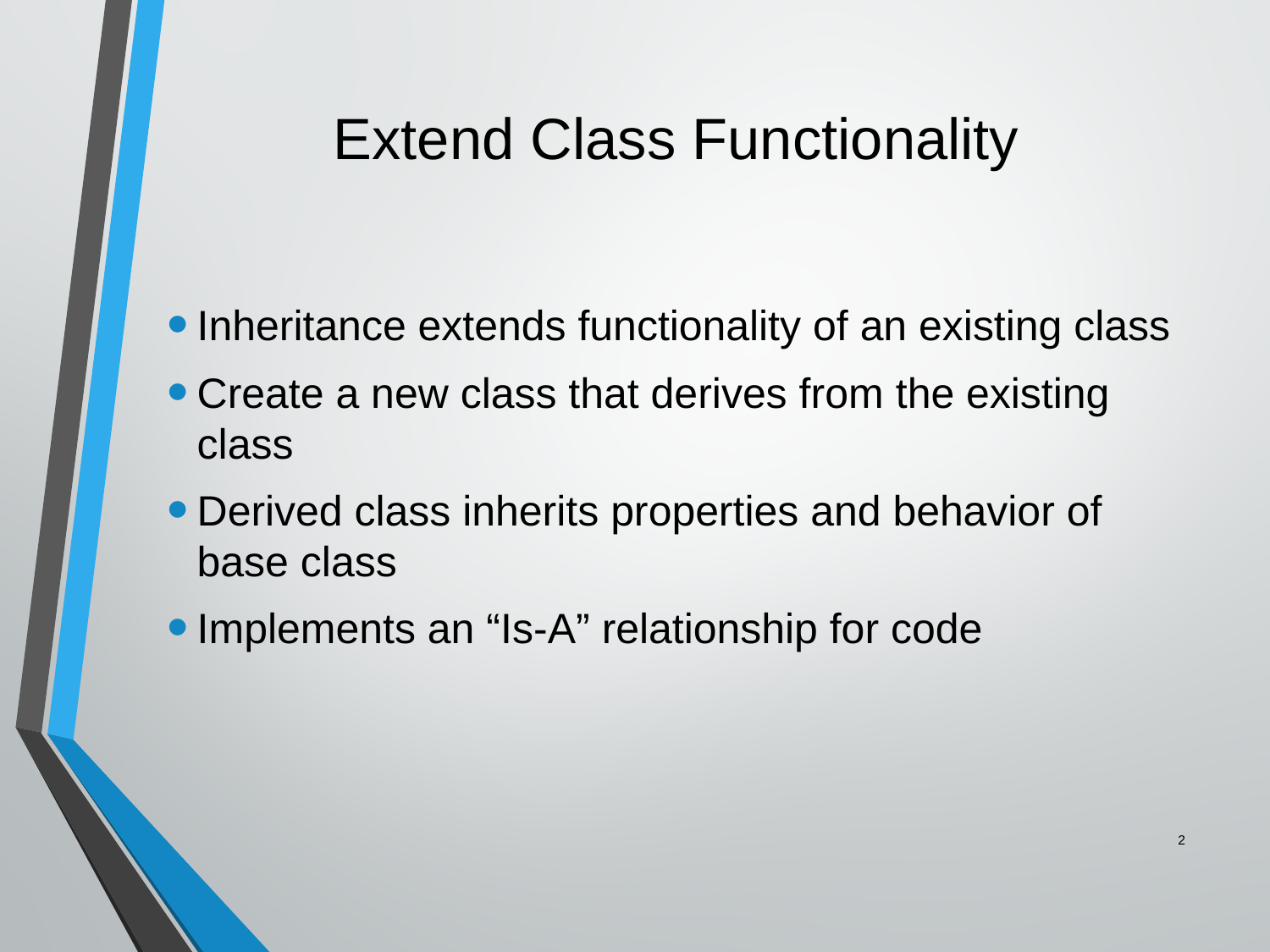

# Extend Class Functionality
Inheritance extends functionality of an existing class
Create a new class that derives from the existing class
Derived class inherits properties and behavior of base class
Implements an “Is-A” relationship for code

2